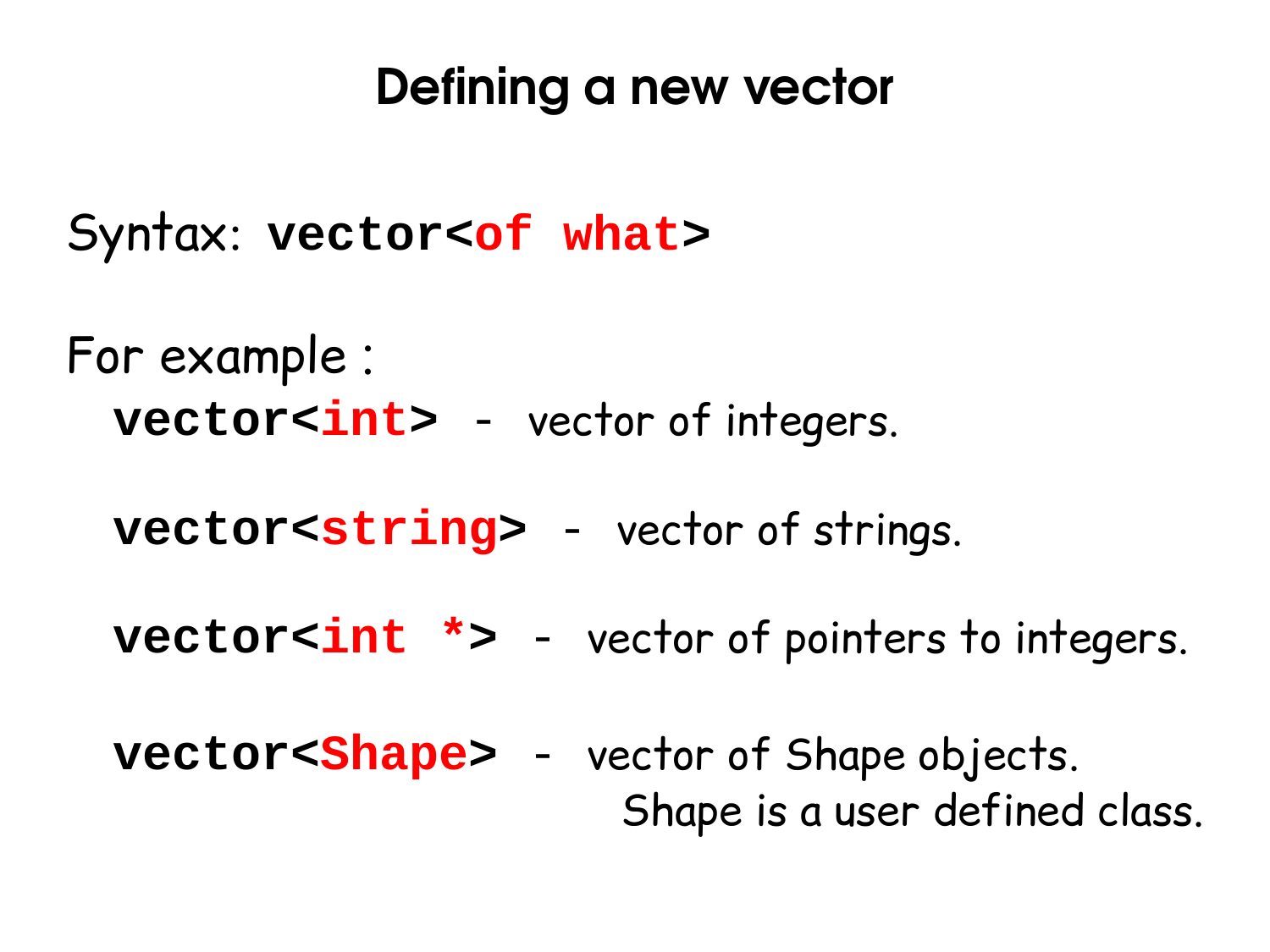

# Defining a new vector
Syntax:  vector<of what>
For example :
	vector<int> - vector of integers.
	vector<string> - vector of strings.
	vector<int *> - vector of pointers to integers.
	vector<Shape> - vector of Shape objects.
					Shape is a user defined class.